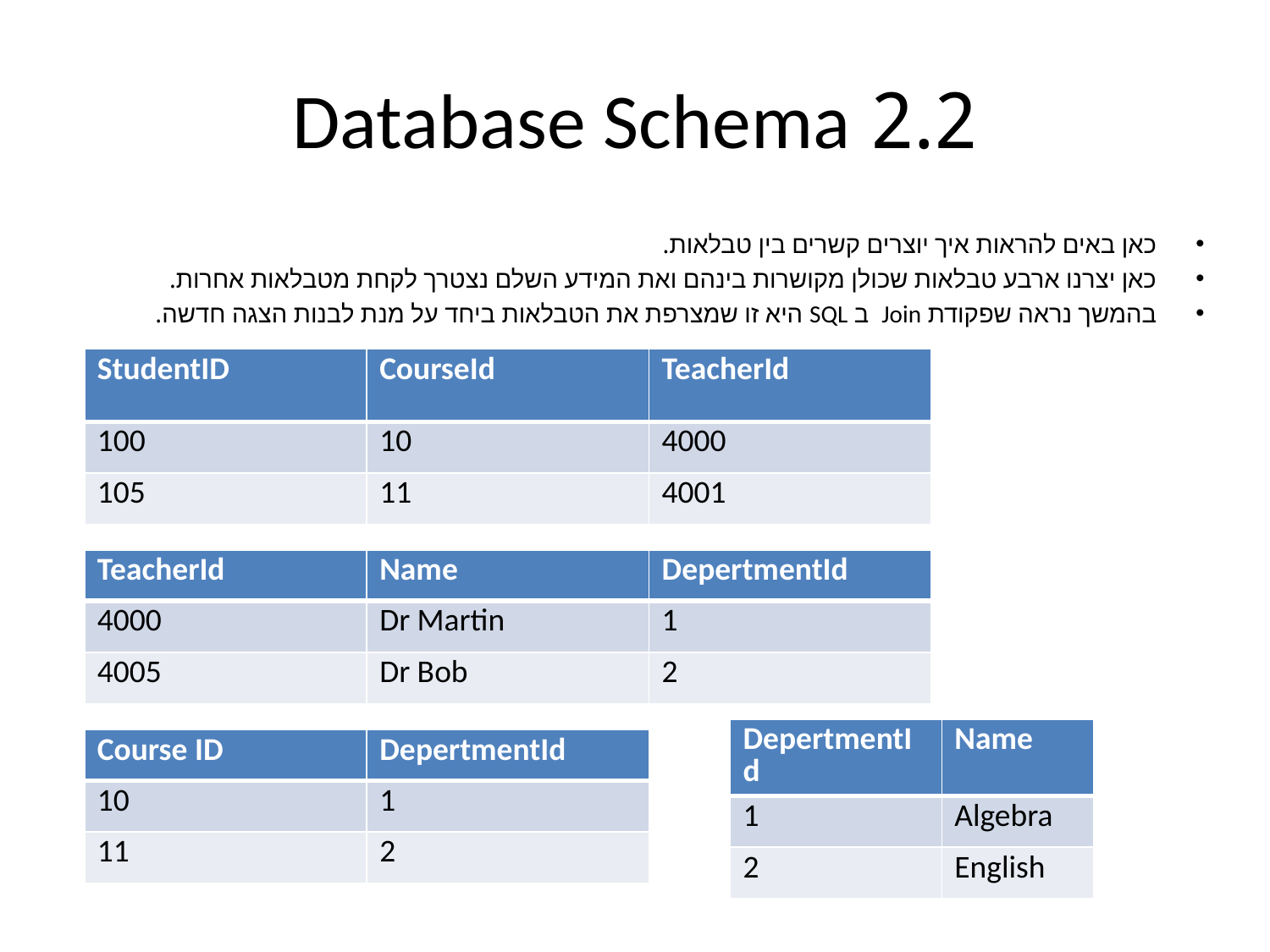

# 2.2 Database Schema
כאן באים להראות איך יוצרים קשרים בין טבלאות.
כאן יצרנו ארבע טבלאות שכולן מקושרות בינהם ואת המידע השלם נצטרך לקחת מטבלאות אחרות.
בהמשך נראה שפקודת Join  ב SQL היא זו שמצרפת את הטבלאות ביחד על מנת לבנות הצגה חדשה.

| StudentID | CourseId | TeacherId |
| --- | --- | --- |
| 100 | 10 | 4000 |
| 105 | 11 | 4001 |
| TeacherId | Name | DepertmentId |
| --- | --- | --- |
| 4000 | Dr Martin | 1 |
| 4005 | Dr Bob | 2 |
| DepertmentId | Name |
| --- | --- |
| 1 | Algebra |
| 2 | English |
| Course ID | DepertmentId |
| --- | --- |
| 10 | 1 |
| 11 | 2 |